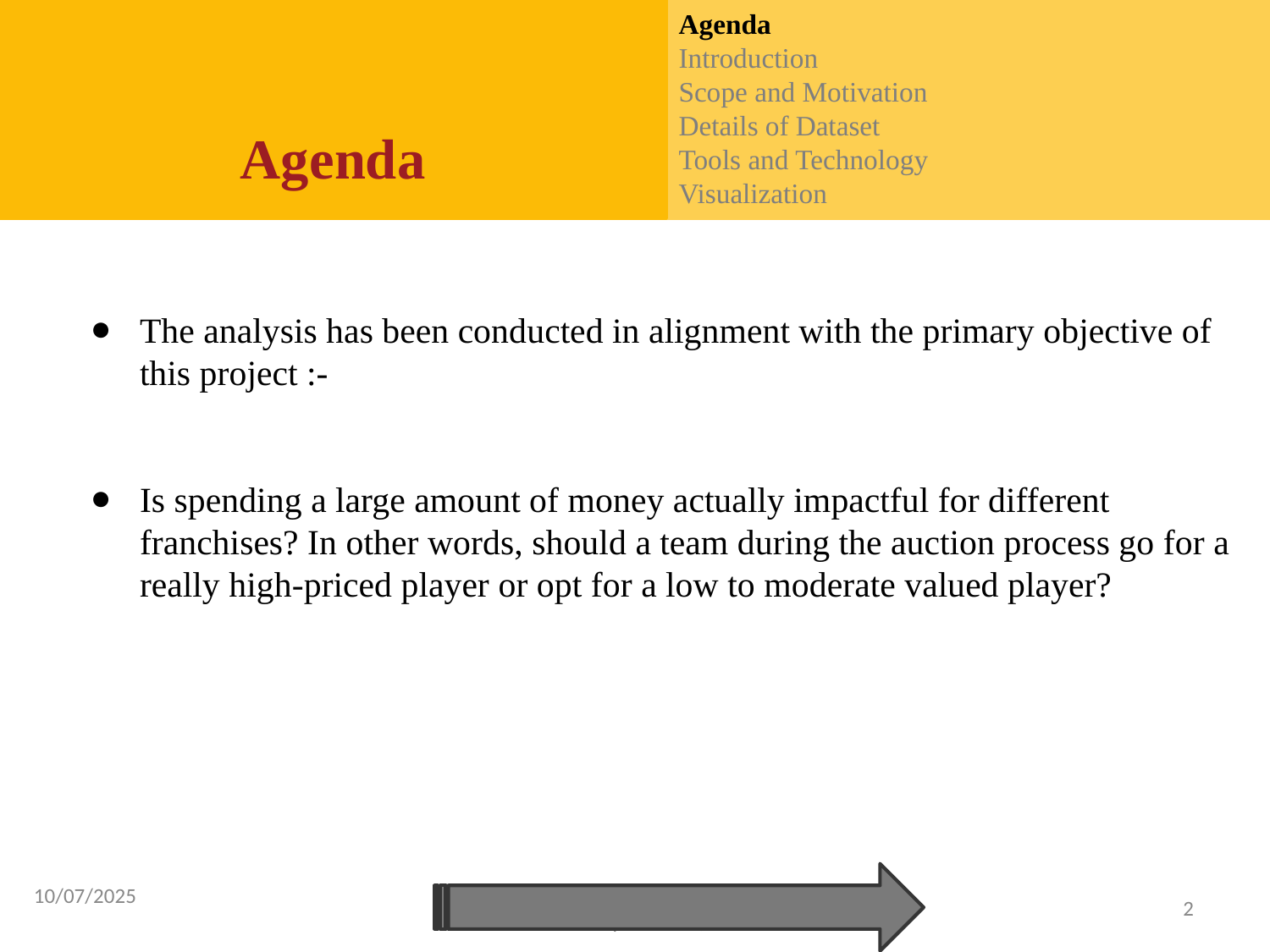

Agenda
Introduction
Scope and Motivation
Details of Dataset
Tools and Technology
Visualization

Agenda
The analysis has been conducted in alignment with the primary objective of this project :-

Is spending a large amount of money actually impactful for different franchises? In other words, should a team during the auction process go for a really high-priced player or opt for a low to moderate valued player?

10/07/2025
Prof. Jamuna S Murthy , Aug - Dec 2019 IDS Session  Dept. of CSE , PESU
2
1/7